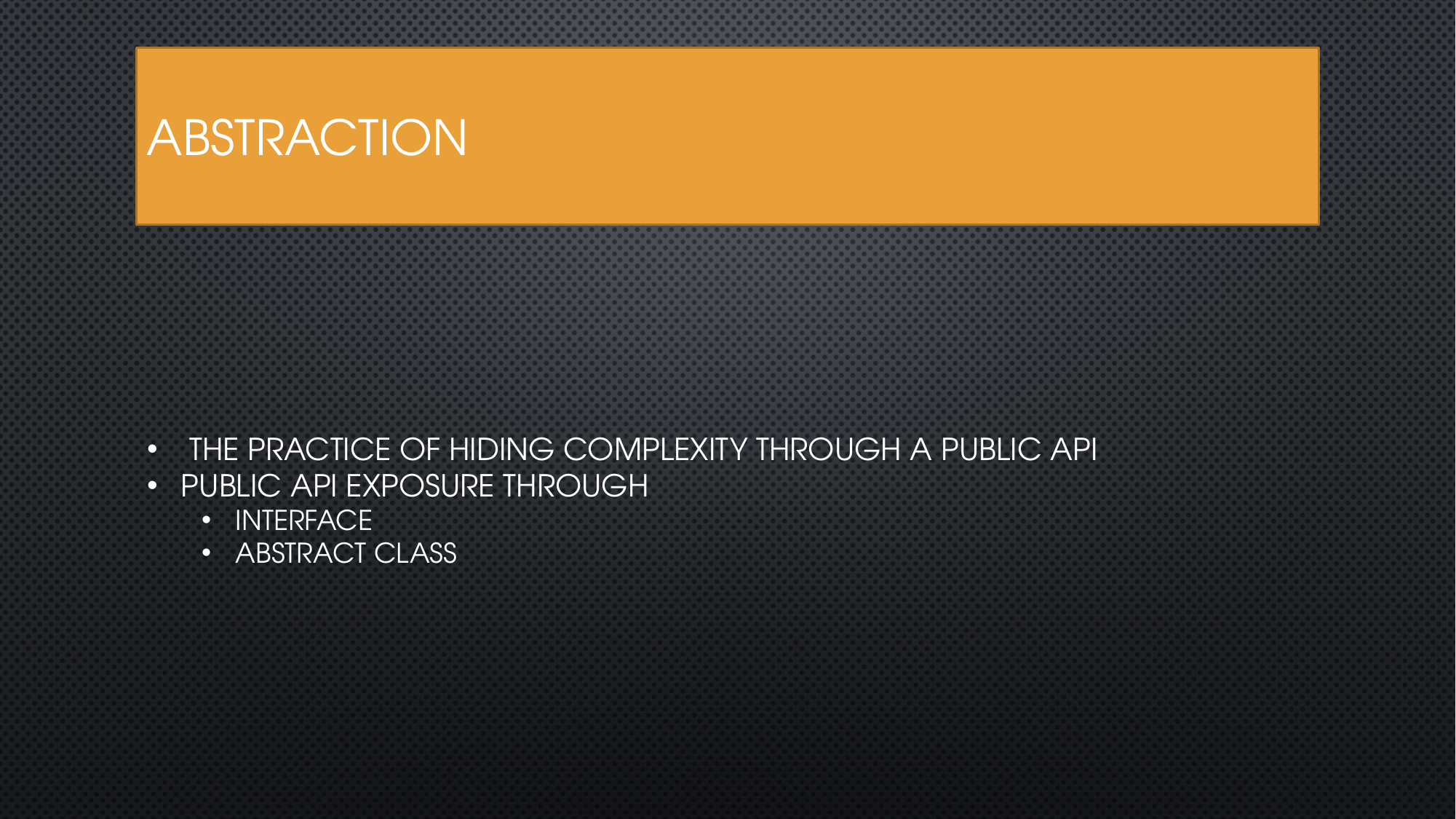

abstraction
 The practice of hiding complexity through a public api
Public API exposure through
Interface
Abstract Class